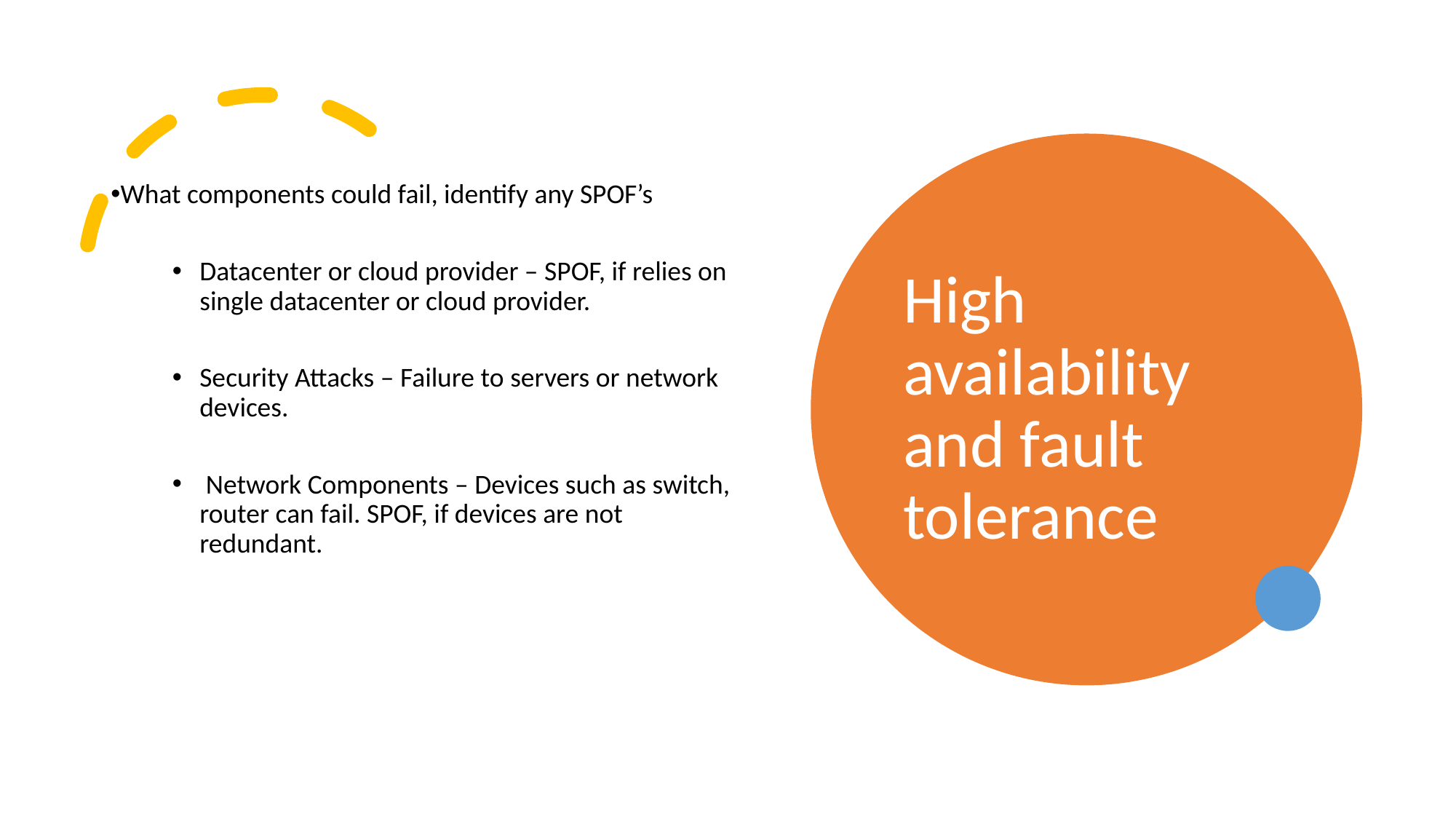

# High availability and fault tolerance
What components could fail, identify any SPOF’s

Datacenter or cloud provider – SPOF, if relies on single datacenter or cloud provider.

Security Attacks – Failure to servers or network devices.

 Network Components – Devices such as switch, router can fail. SPOF, if devices are not redundant.